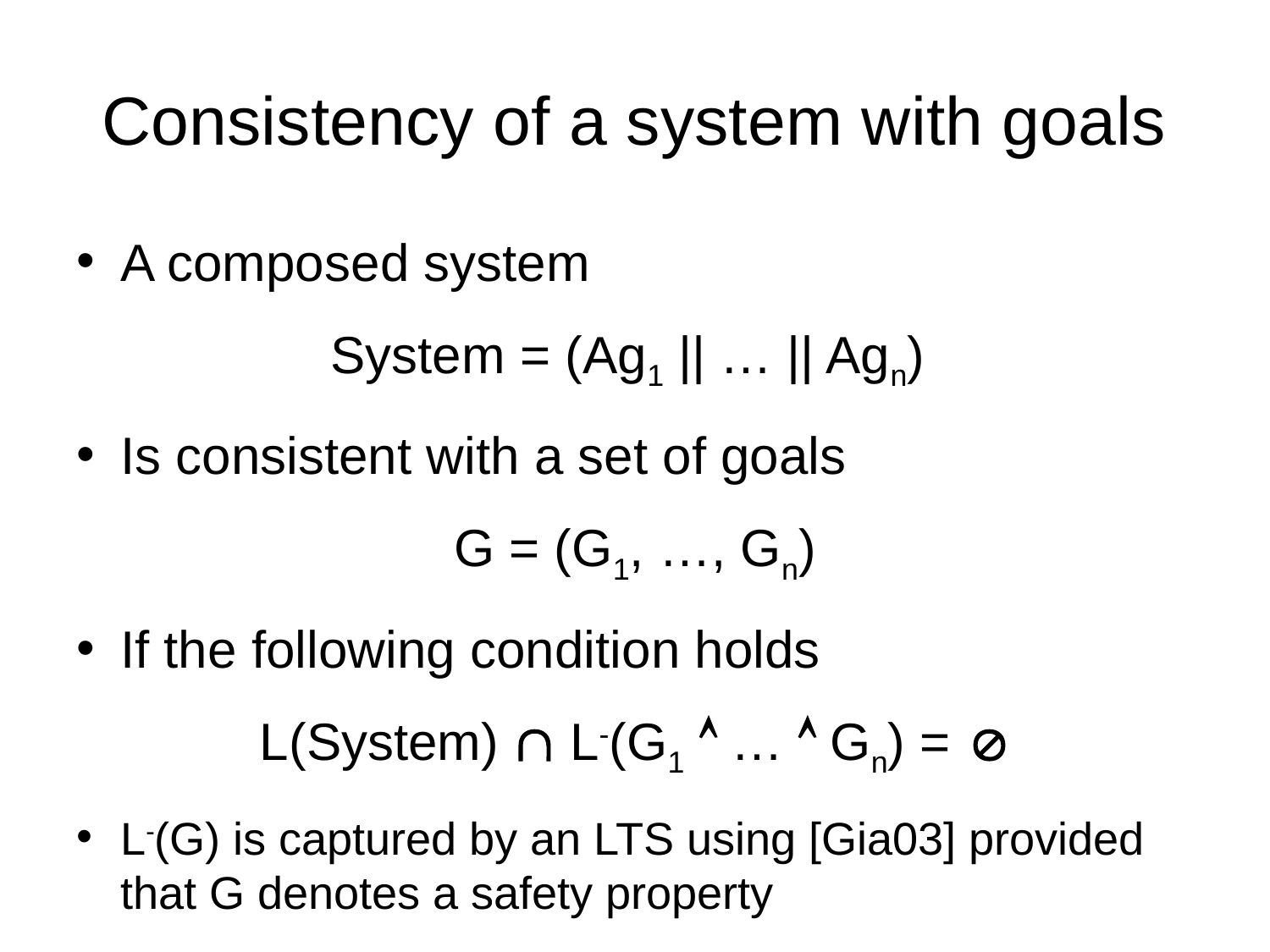

# Consistency of a system with goals
A composed system
System = (Ag1 || … || Agn)
Is consistent with a set of goals
G = (G1, …, Gn)
If the following condition holds
L(System) ∩ L-(G1 ∧ … ∧ Gn) = ∅
L-(G) is captured by an LTS using [Gia03] provided that G denotes a safety property